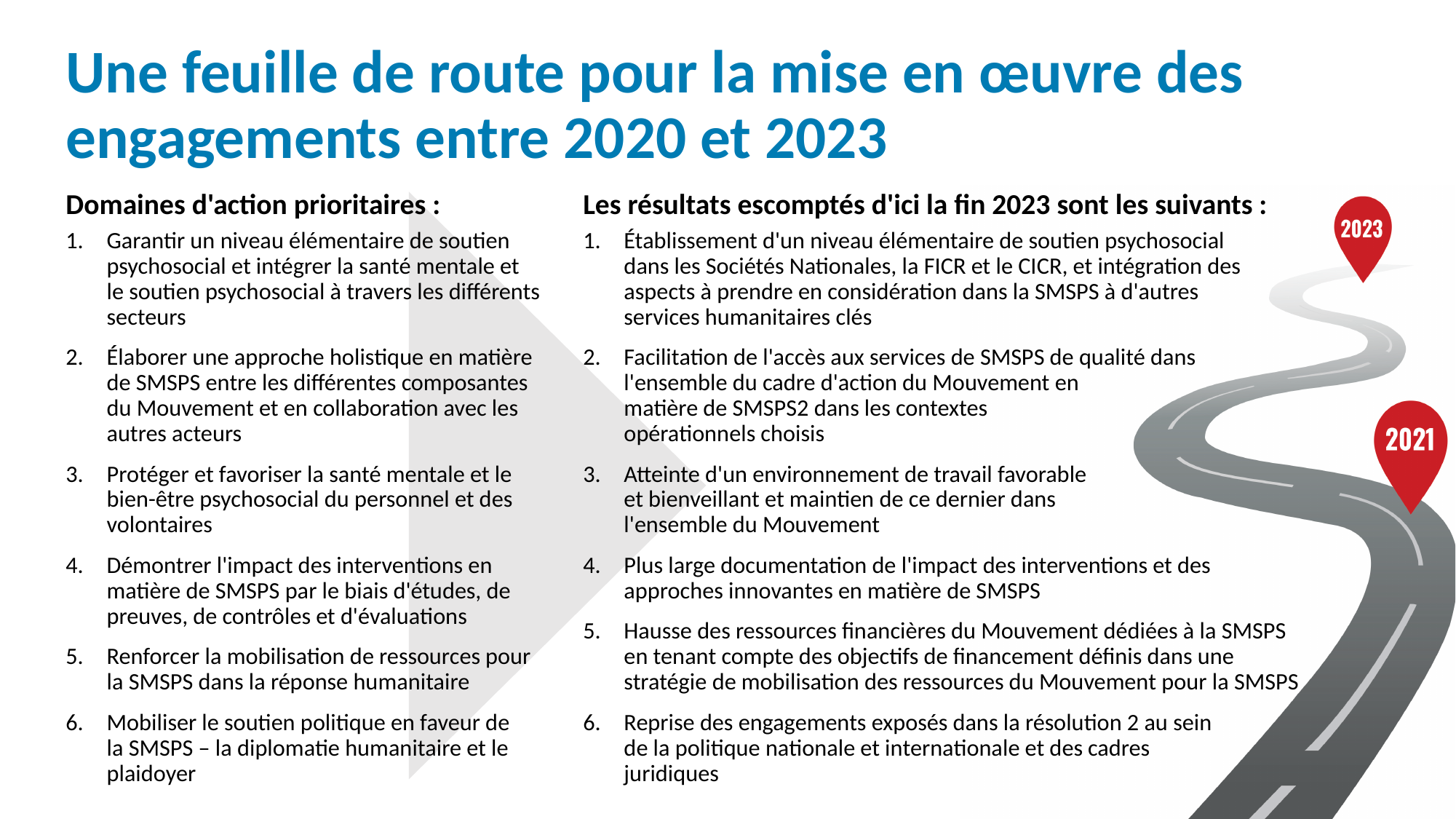

# Une feuille de route pour la mise en œuvre des engagements entre 2020 et 2023
Domaines d'action prioritaires :
Garantir un niveau élémentaire de soutien psychosocial et intégrer la santé mentale et
le soutien psychosocial à travers les différents secteurs
Élaborer une approche holistique en matière
de SMSPS entre les différentes composantes
du Mouvement et en collaboration avec les
autres acteurs
Protéger et favoriser la santé mentale et le
bien-être psychosocial du personnel et des volontaires
Démontrer l'impact des interventions en
matière de SMSPS par le biais d'études, de
preuves, de contrôles et d'évaluations
Renforcer la mobilisation de ressources pour
la SMSPS dans la réponse humanitaire
Mobiliser le soutien politique en faveur de
la SMSPS – la diplomatie humanitaire et le
plaidoyer

Les résultats escomptés d'ici la fin 2023 sont les suivants :
Établissement d'un niveau élémentaire de soutien psychosocial
dans les Sociétés Nationales, la FICR et le CICR, et intégration des
aspects à prendre en considération dans la SMSPS à d'autres
services humanitaires clés
Facilitation de l'accès aux services de SMSPS de qualité dans
l'ensemble du cadre d'action du Mouvement en
matière de SMSPS2 dans les contextes
opérationnels choisis
Atteinte d'un environnement de travail favorable
et bienveillant et maintien de ce dernier dans
l'ensemble du Mouvement
Plus large documentation de l'impact des interventions et des
approches innovantes en matière de SMSPS
Hausse des ressources financières du Mouvement dédiées à la SMSPS
en tenant compte des objectifs de financement définis dans une
stratégie de mobilisation des ressources du Mouvement pour la SMSPS
Reprise des engagements exposés dans la résolution 2 au sein
de la politique nationale et internationale et des cadres
juridiques